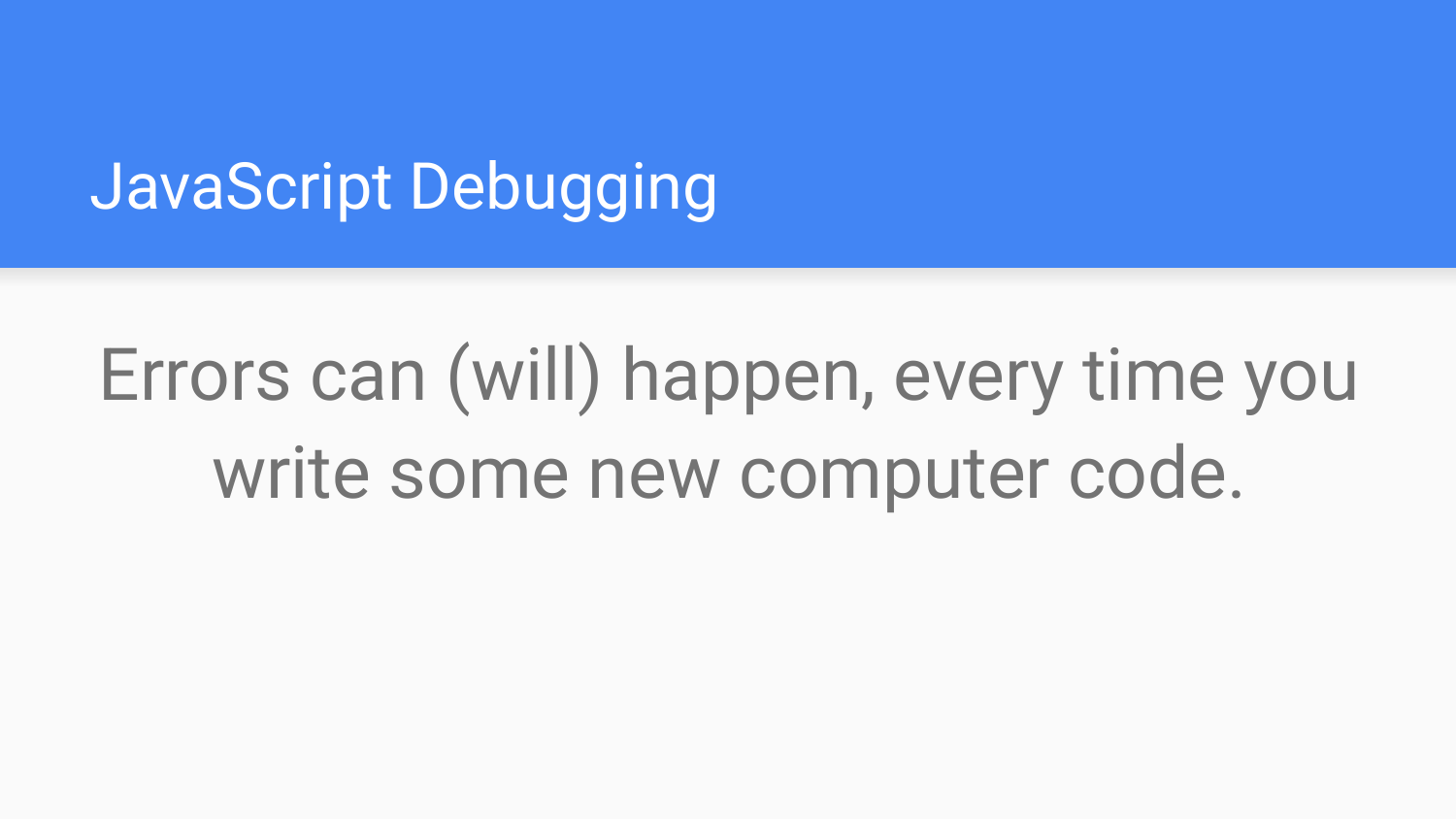

# JavaScript Debugging
Errors can (will) happen, every time you write some new computer code.